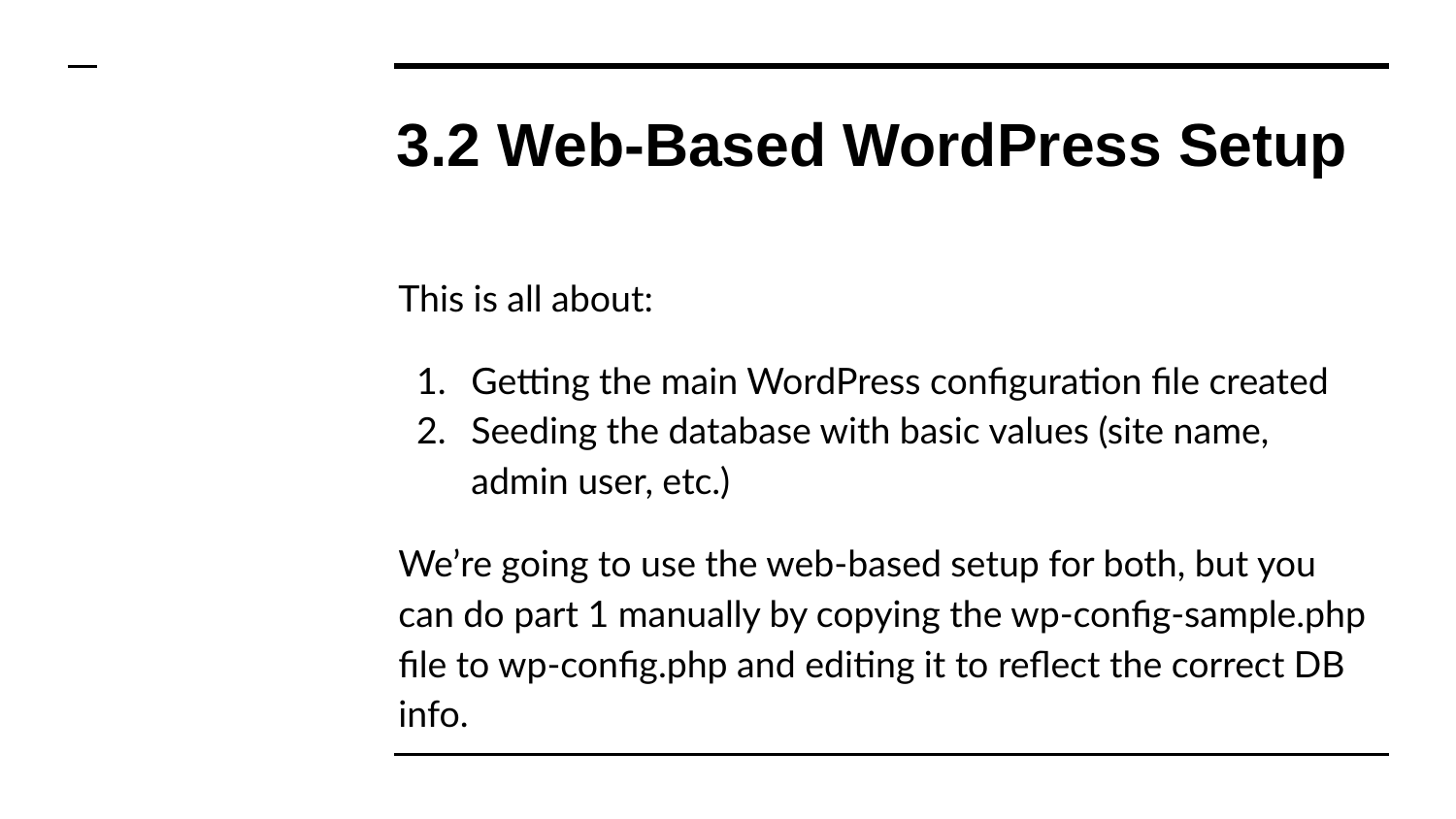

# 3.2 Web-Based WordPress Setup

This is all about:
Getting the main WordPress configuration file created
Seeding the database with basic values (site name, admin user, etc.)
We’re going to use the web-based setup for both, but you can do part 1 manually by copying the wp-config-sample.php file to wp-config.php and editing it to reflect the correct DB info.